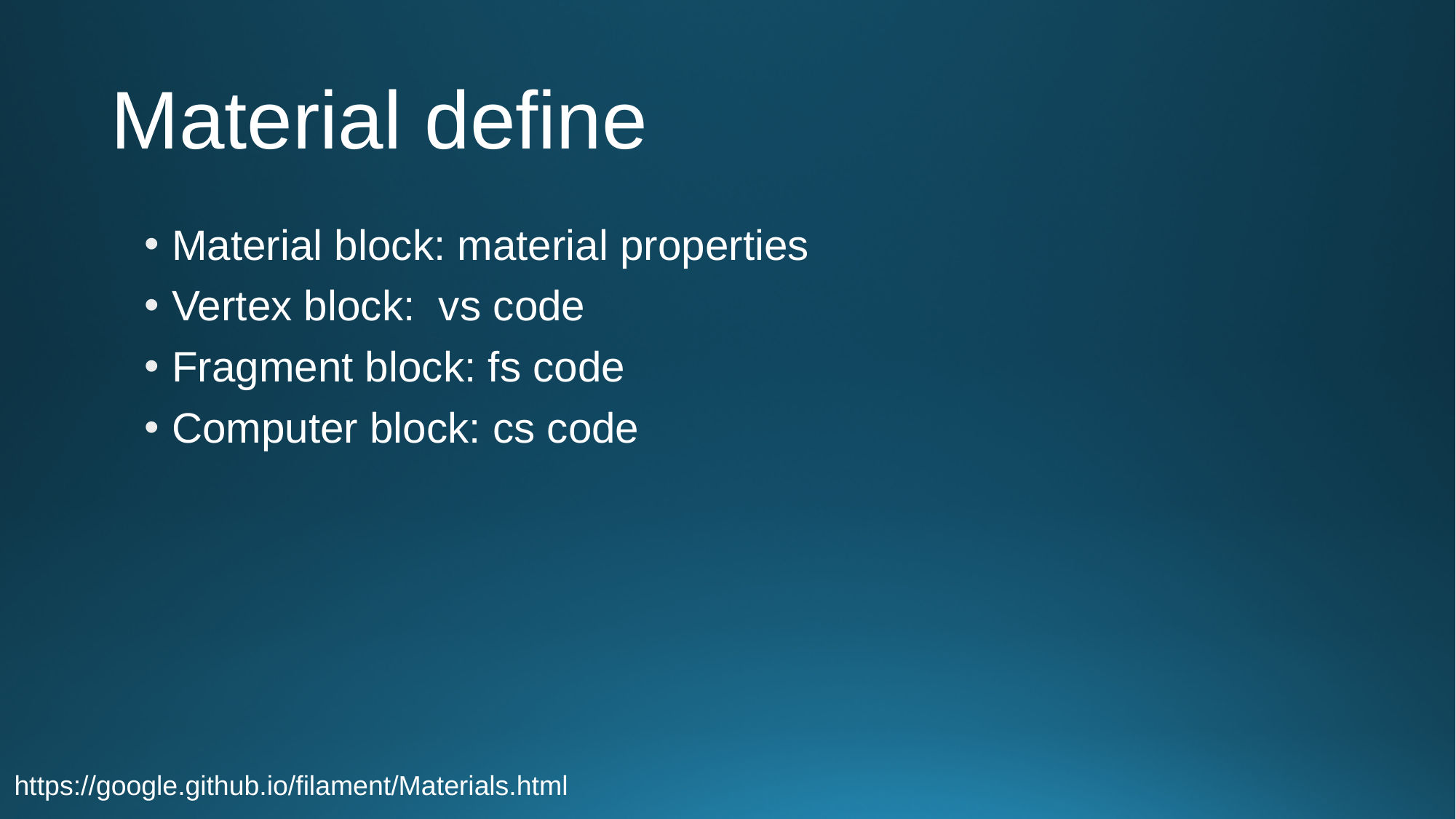

# Material define
Material block: material properties
Vertex block:  vs code
Fragment block: fs code
Computer block: cs code
https://google.github.io/filament/Materials.html